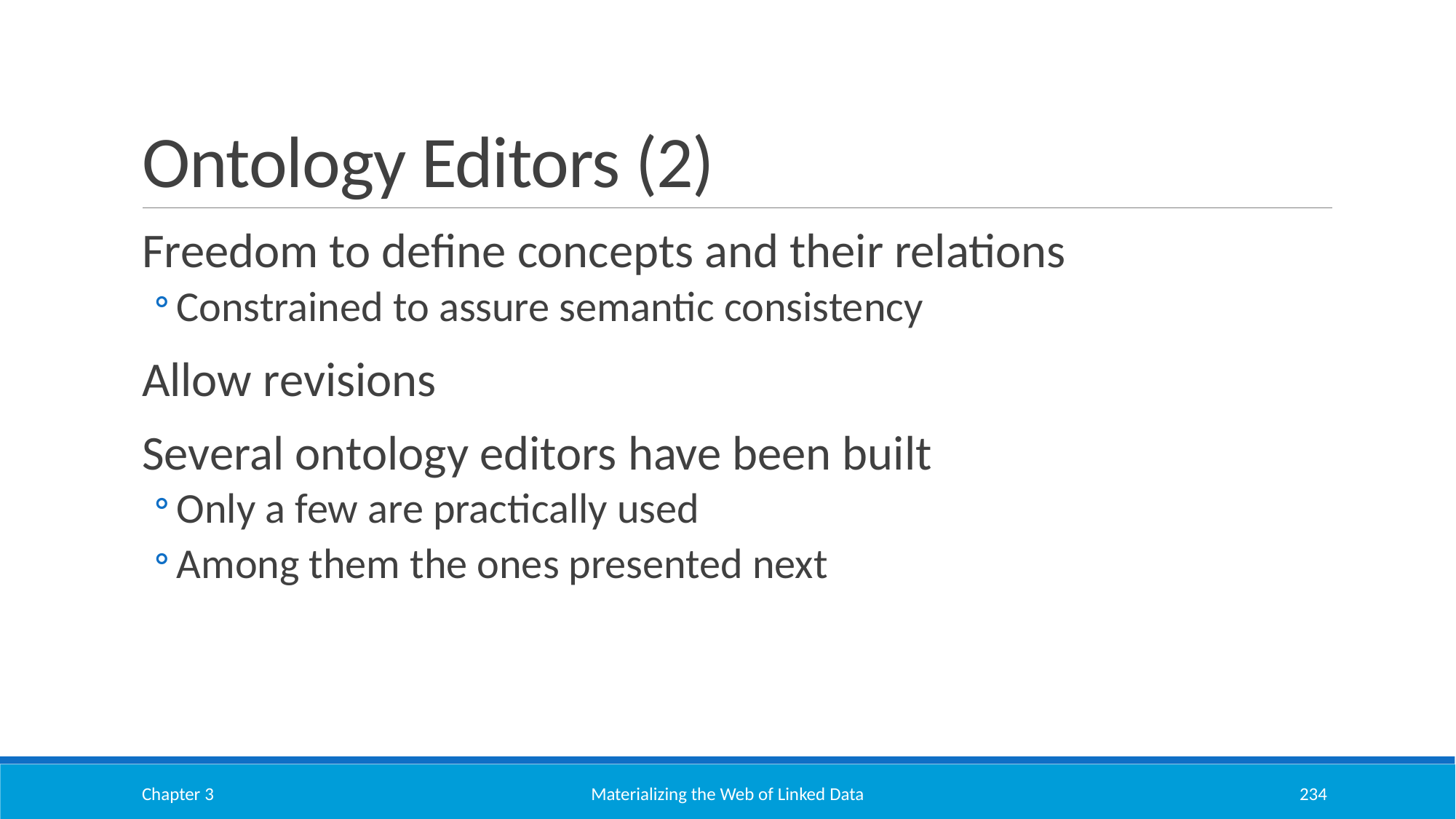

# Ontology Editors (2)
Freedom to define concepts and their relations
Constrained to assure semantic consistency
Allow revisions
Several ontology editors have been built
Only a few are practically used
Among them the ones presented next
Chapter 3
Materializing the Web of Linked Data
234